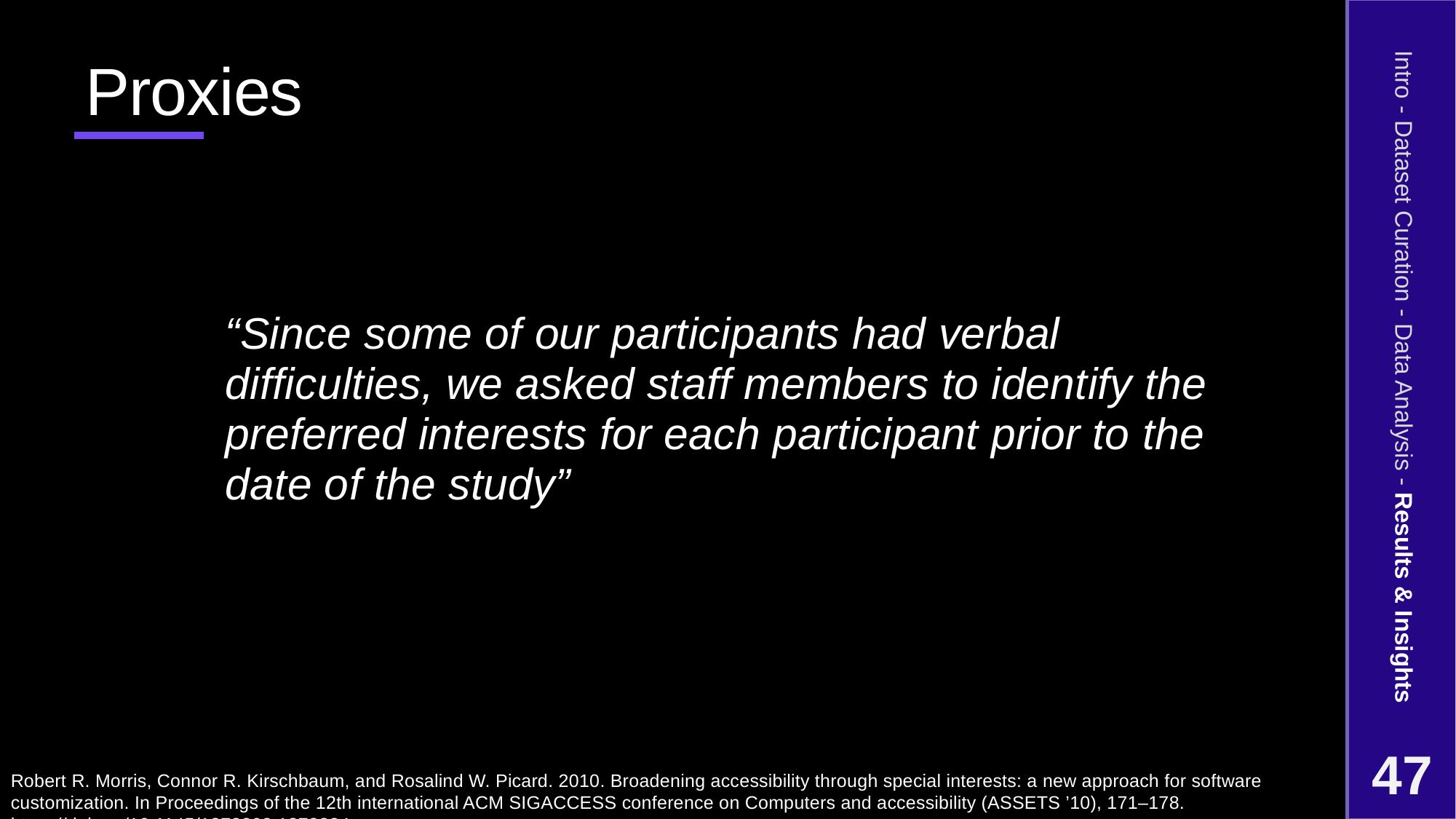

# Proxies
“Since some of our participants had verbal difficulties, we asked staff members to identify the preferred interests for each participant prior to the date of the study”
Intro - Dataset Curation - Data Analysis - Results & Insights
47
Robert R. Morris, Connor R. Kirschbaum, and Rosalind W. Picard. 2010. Broadening accessibility through special interests: a new approach for software customization. In Proceedings of the 12th international ACM SIGACCESS conference on Computers and accessibility (ASSETS ’10), 171–178. https://doi.org/10.1145/1878803.1878834